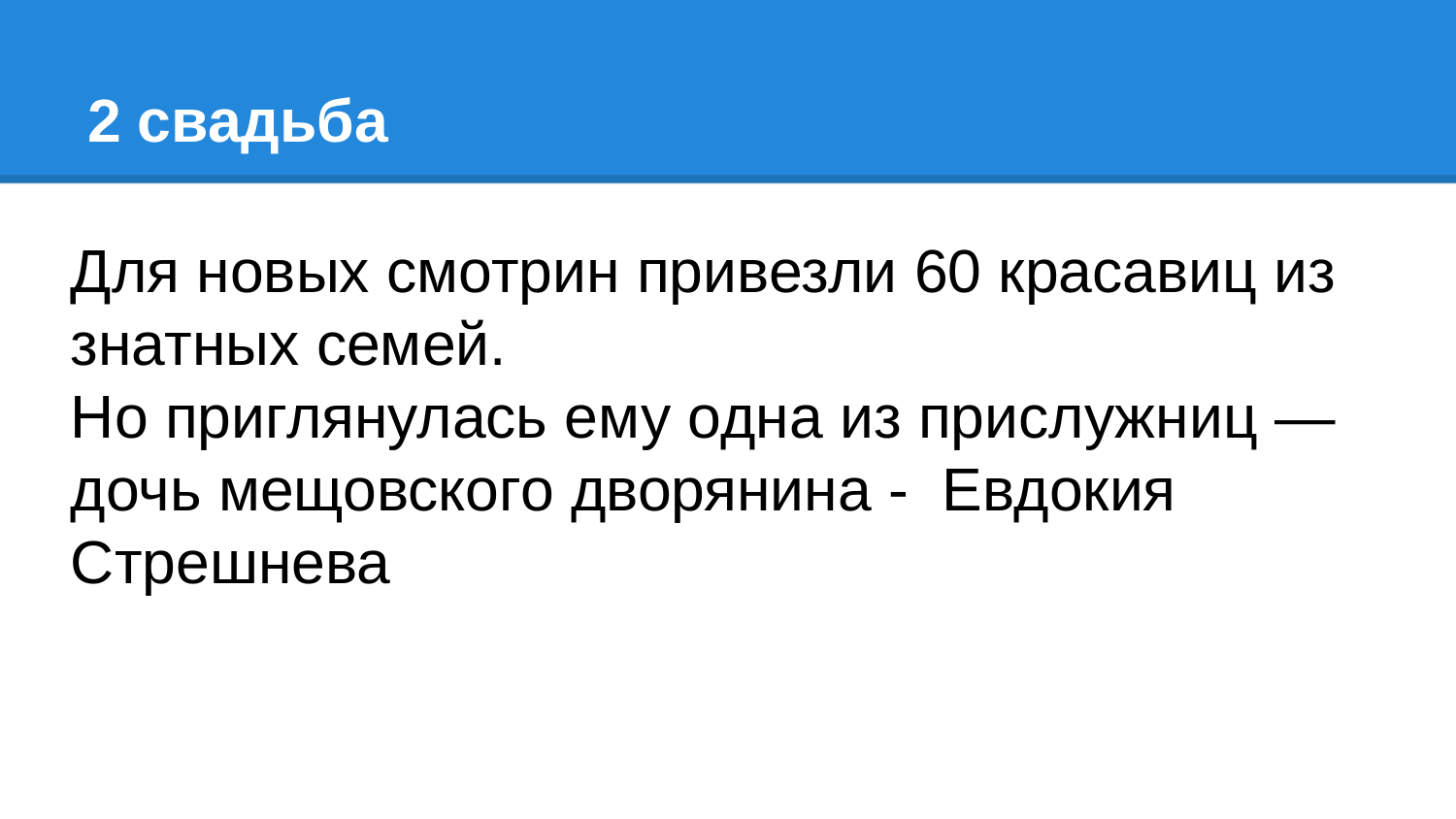

# 2 свадьба
Для новых смотрин привезли 60 красавиц из знатных семей.
Но приглянулась ему одна из прислужниц — дочь мещовского дворянина -  Евдокия Стрешнева